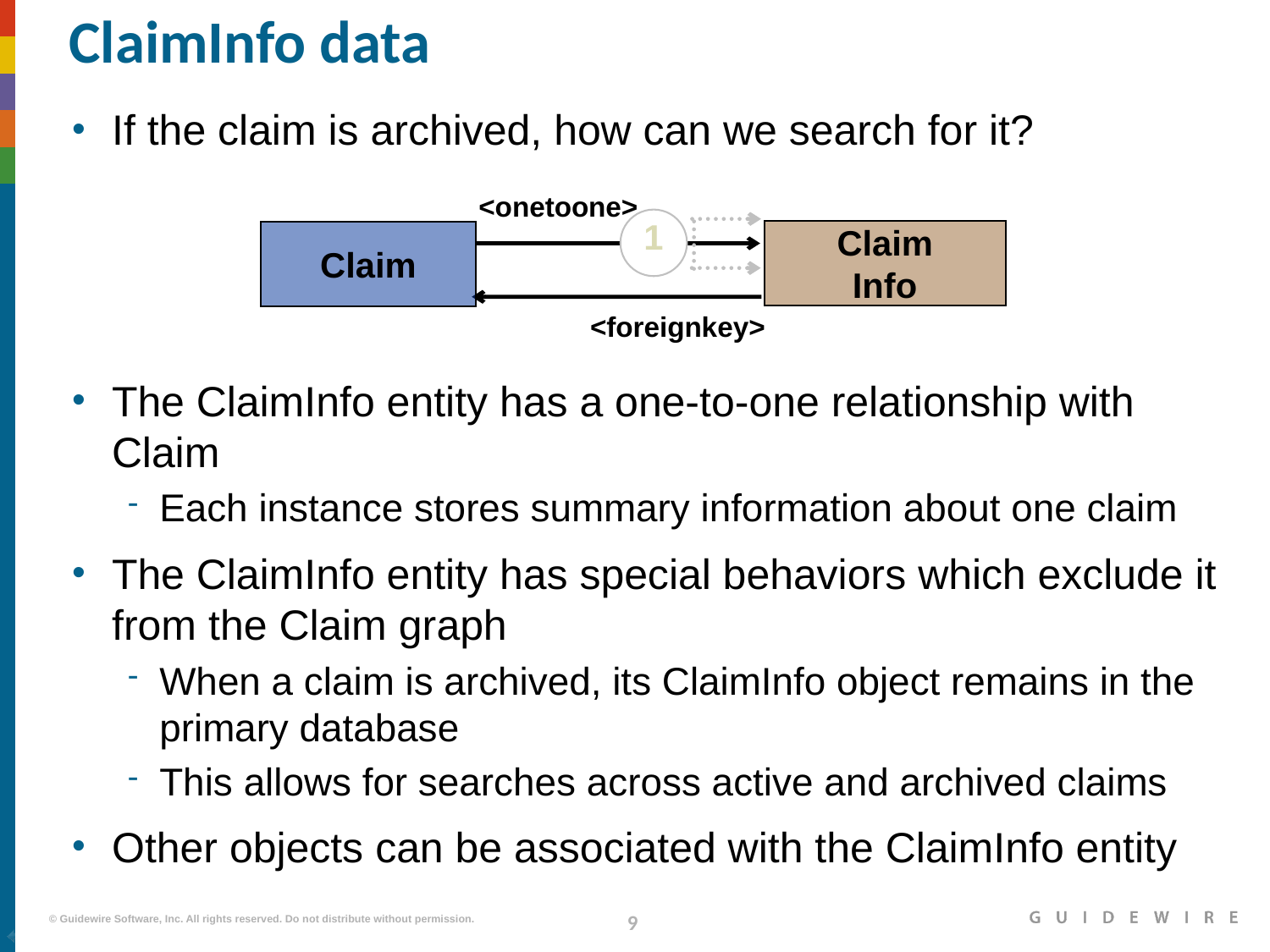

# ClaimInfo data
If the claim is archived, how can we search for it?

The ClaimInfo entity has a one-to-one relationship with Claim
Each instance stores summary information about one claim
The ClaimInfo entity has special behaviors which exclude it from the Claim graph
When a claim is archived, its ClaimInfo object remains in the primary database
This allows for searches across active and archived claims
Other objects can be associated with the ClaimInfo entity
<onetoone>

1

Claim
Info

Claim

<foreignkey>